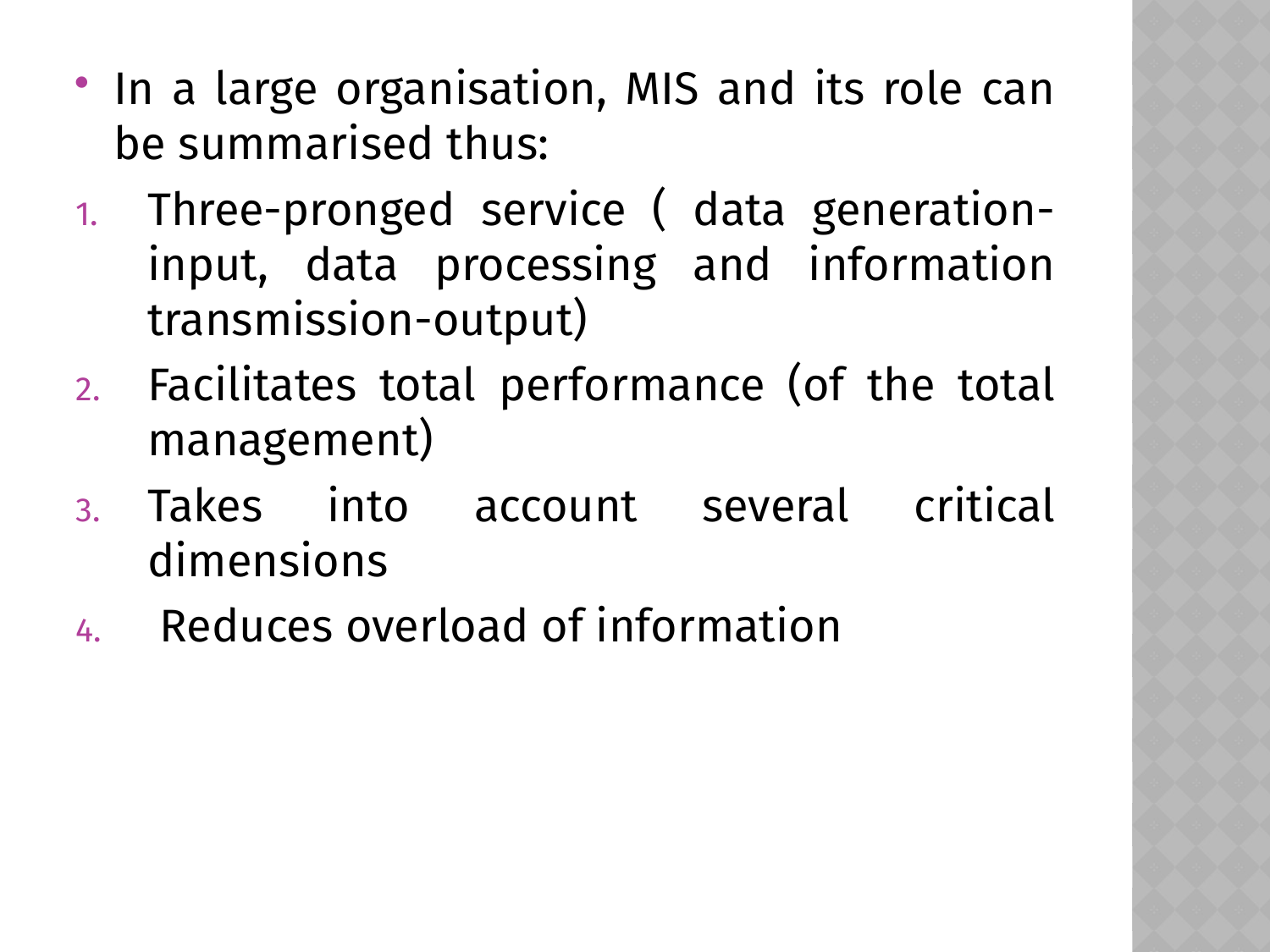

In a large organisation, MIS and its role can be summarised thus:
Three-pronged service ( data generation-input, data processing and information transmission-output)
Facilitates total performance (of the total management)
Takes into account several critical dimensions
 Reduces overload of information